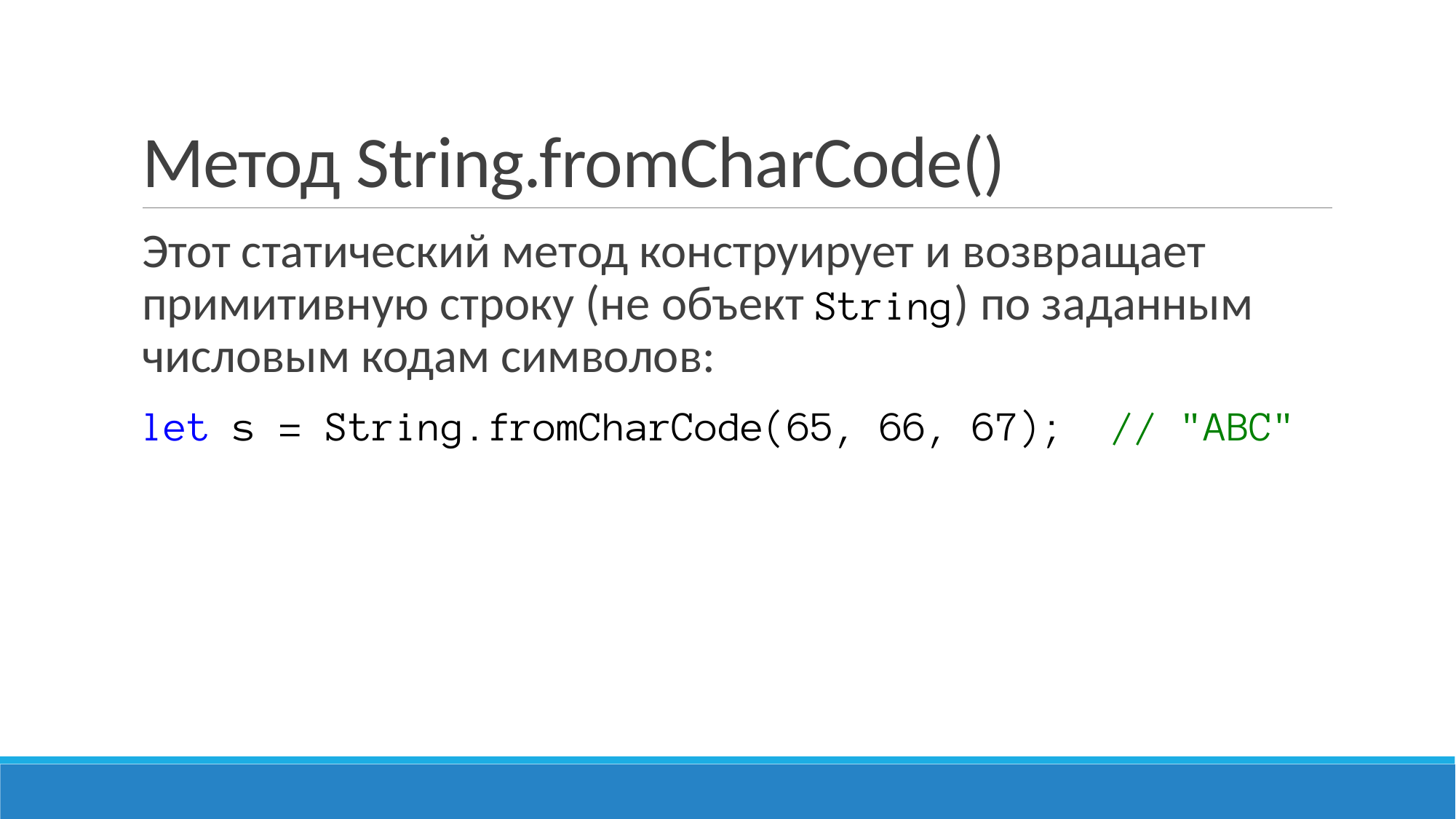

# Метод String.fromCharCode()
Этот статический метод конструирует и возвращает примитивную строку (не объект String) по заданным числовым кодам символов:
let s = String.fromCharCode(65, 66, 67);  // "ABC"